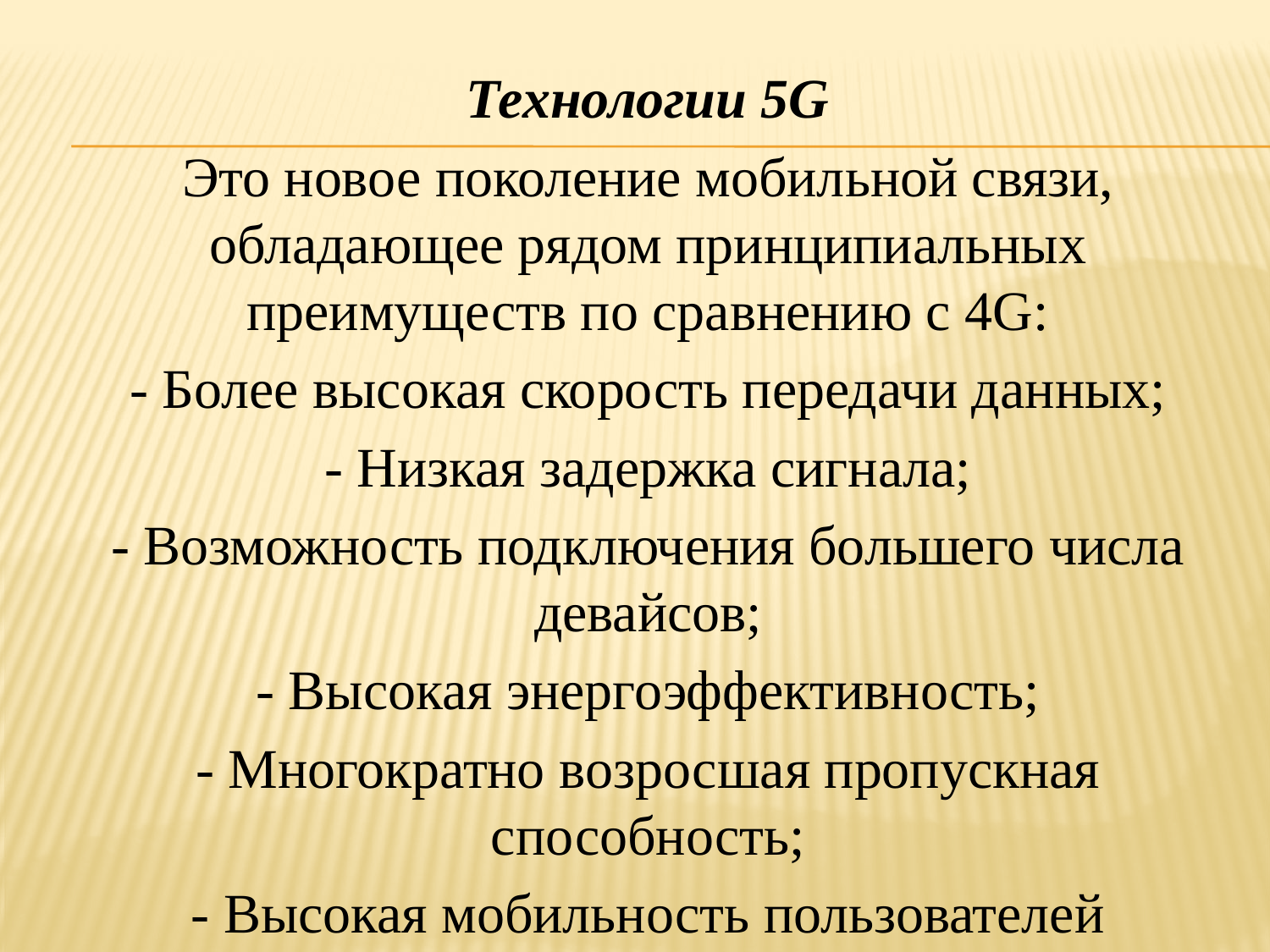

Технологии 5G
Это новое поколение мобильной связи, обладающее рядом принципиальных преимуществ по сравнению с 4G:
- Более высокая скорость передачи данных;
- Низкая задержка сигнала;
- Возможность подключения большего числа девайсов;
- Высокая энергоэффективность;
- Многократно возросшая пропускная способность;
- Высокая мобильность пользователей